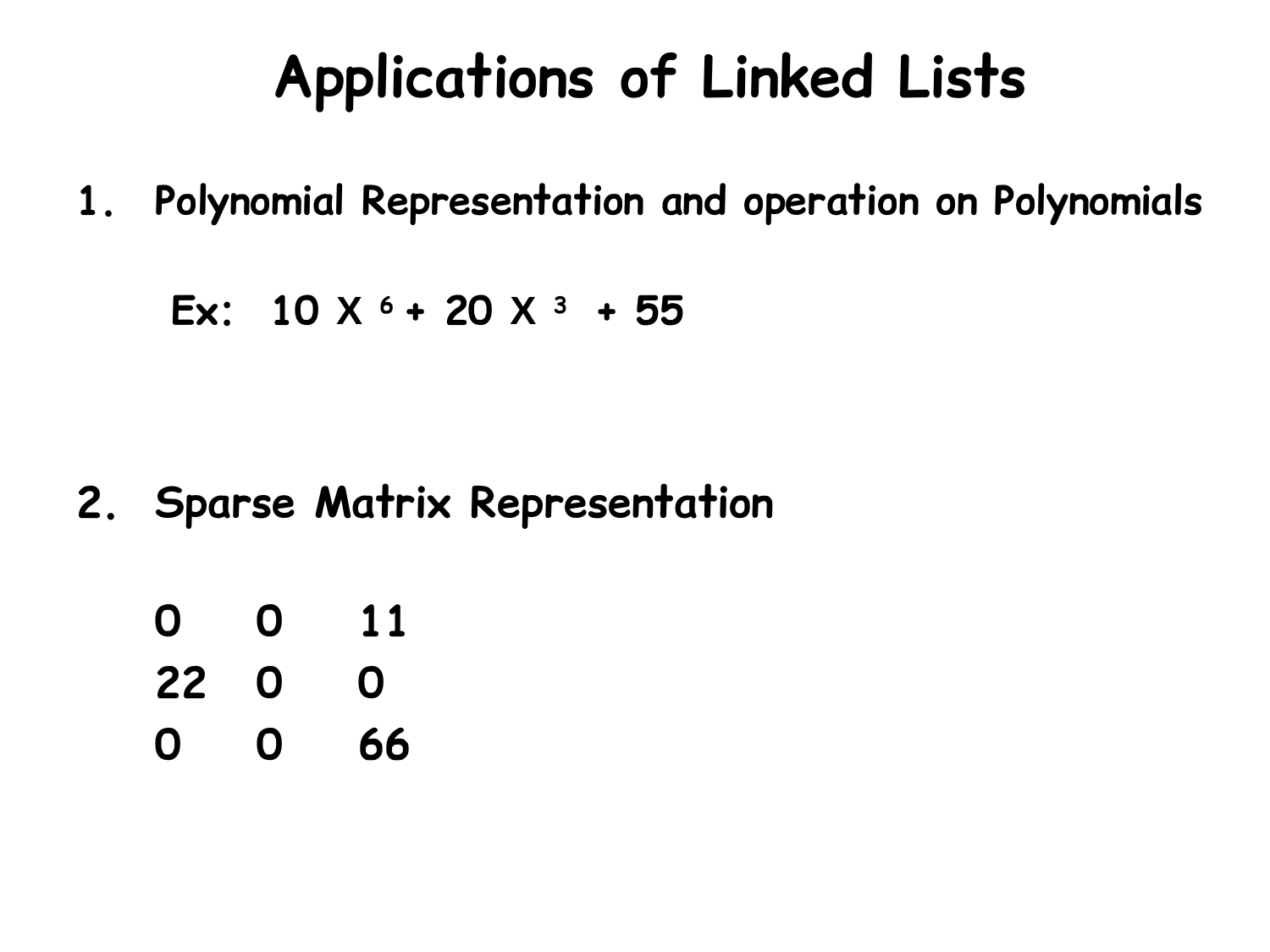

# Applications of Linked Lists

Polynomial Representation and operation on Polynomials

   Ex:  10 X 6 + 20 X 3  + 55

Sparse Matrix Representation

						0	0	11
						22	0	0
						0	0	66